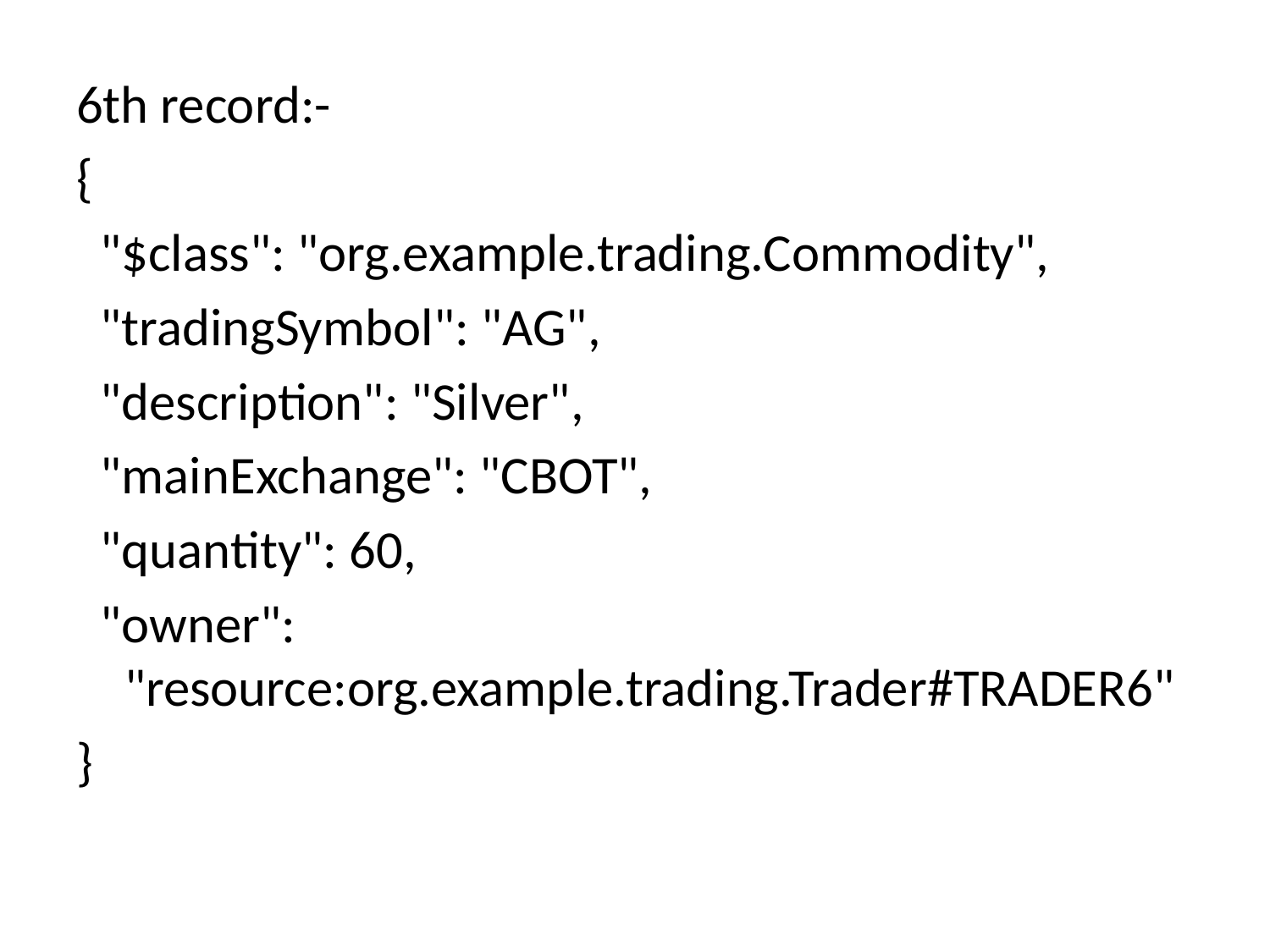

6th record:-
{
  "$class": "org.example.trading.Commodity",
  "tradingSymbol": "AG",
  "description": "Silver",
  "mainExchange": "CBOT",
  "quantity": 60,
  "owner": "resource:org.example.trading.Trader#TRADER6"
}